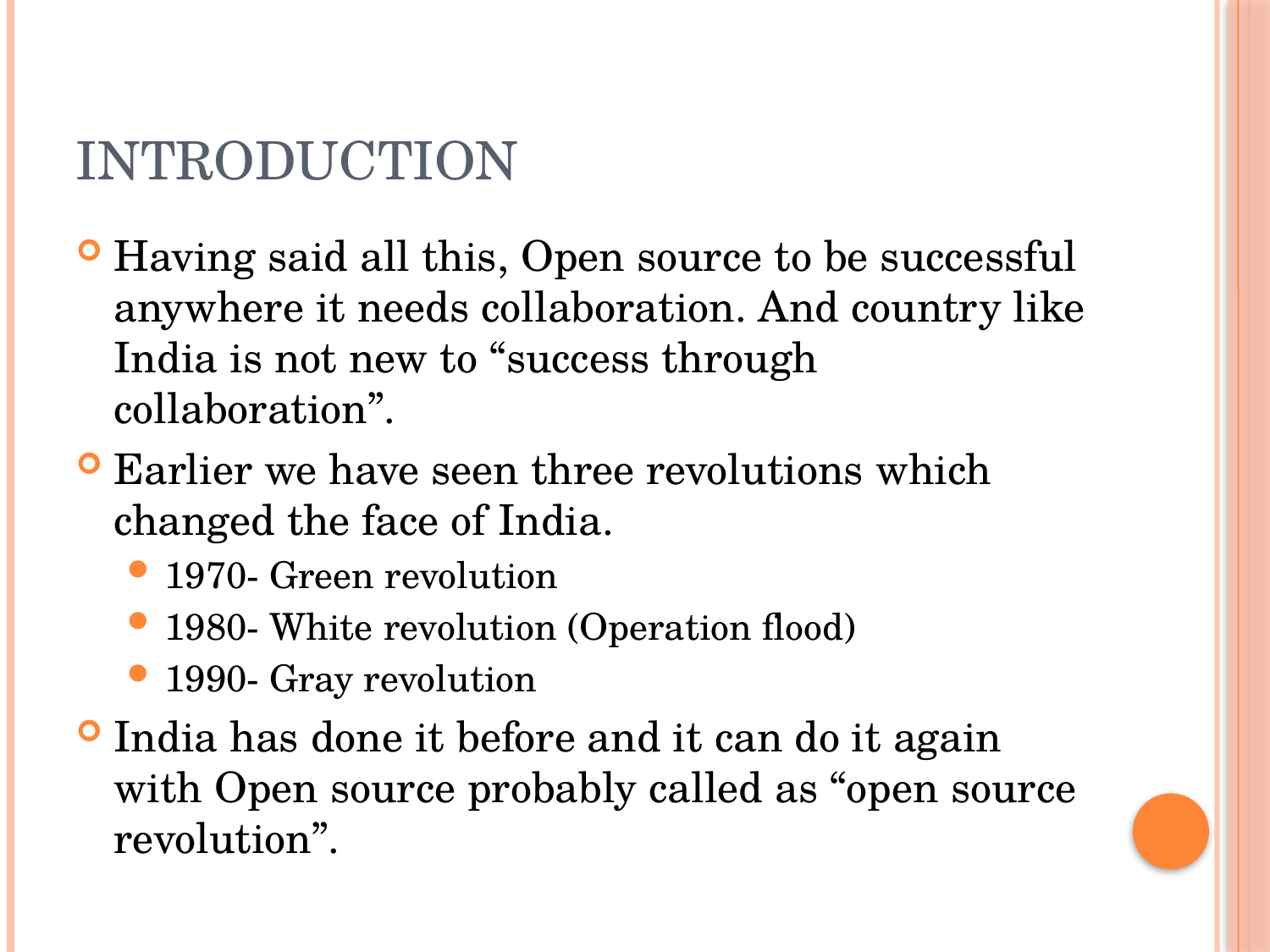

# Introduction
Having said all this, Open source to be successful anywhere it needs collaboration. And country like India is not new to “success through collaboration”.
Earlier we have seen three revolutions which changed the face of India.
1970- Green revolution
1980- White revolution (Operation flood)
1990- Gray revolution
India has done it before and it can do it again with Open source probably called as “open source revolution”.